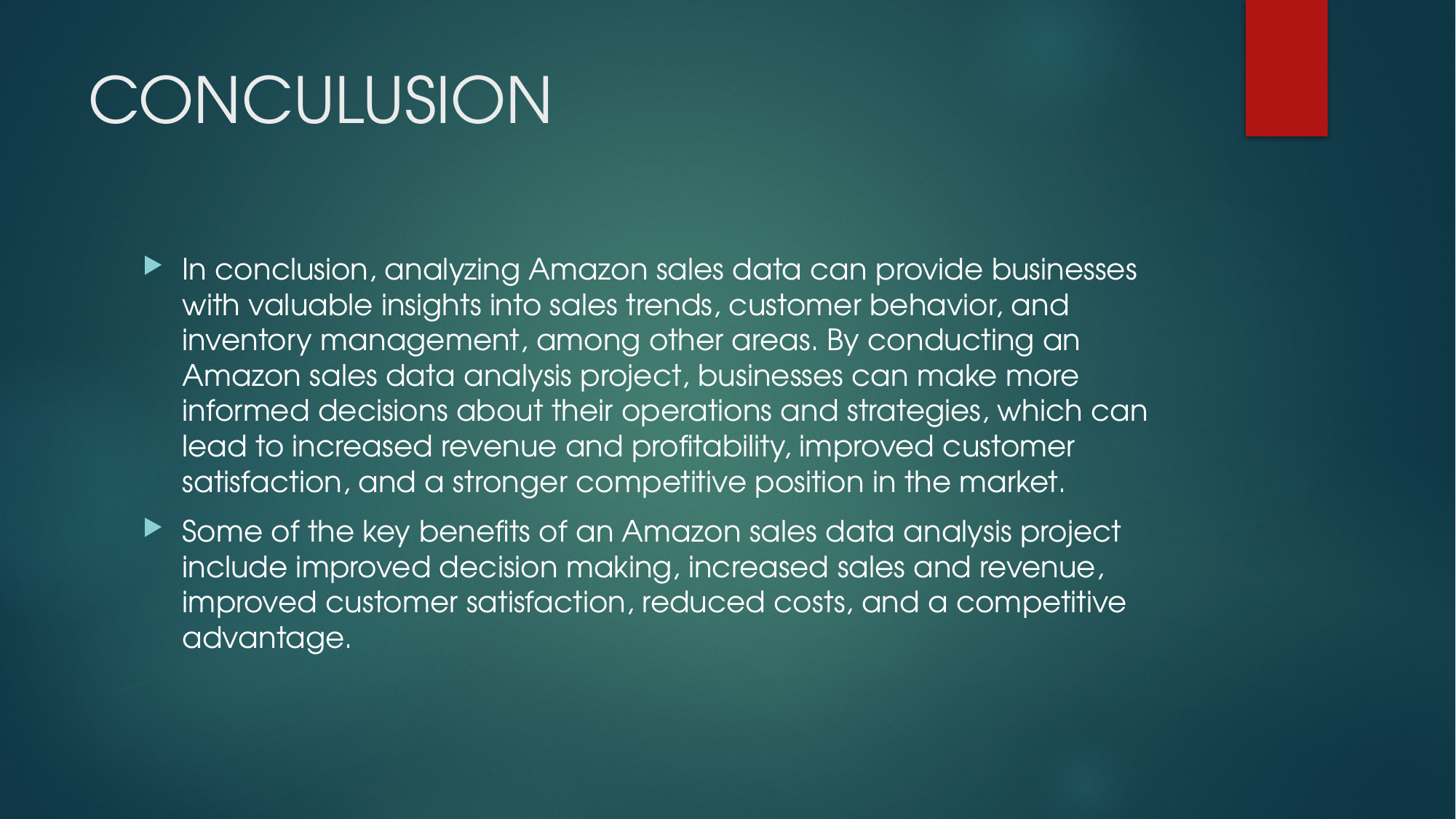

# CONCULUSION
In conclusion, analyzing Amazon sales data can provide businesses with valuable insights into sales trends, customer behavior, and inventory management, among other areas. By conducting an Amazon sales data analysis project, businesses can make more informed decisions about their operations and strategies, which can lead to increased revenue and profitability, improved customer satisfaction, and a stronger competitive position in the market.
Some of the key benefits of an Amazon sales data analysis project include improved decision making, increased sales and revenue, improved customer satisfaction, reduced costs, and a competitive advantage.